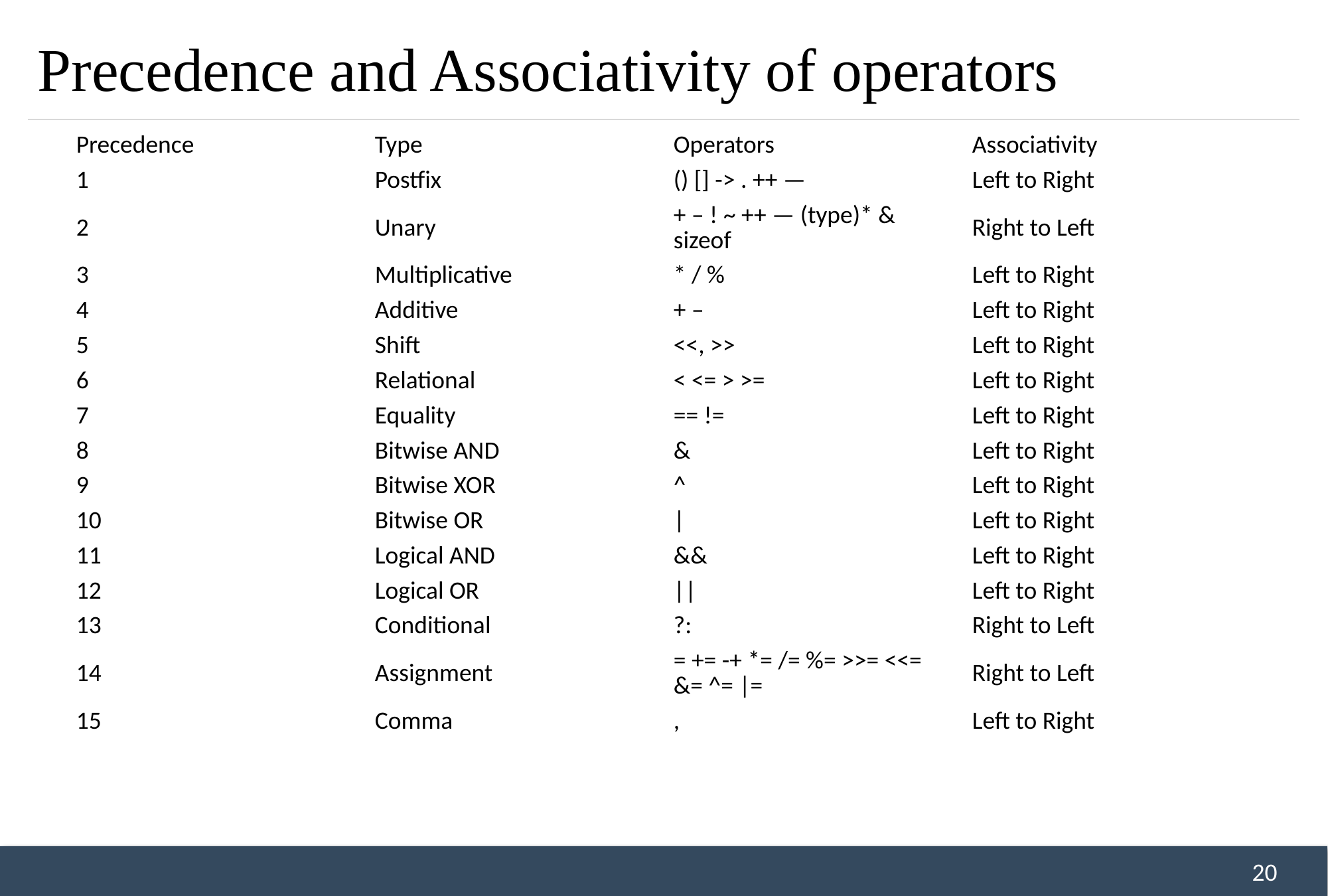

# Precedence and Associativity of operators
| Precedence | Type | Operators | Associativity |
| --- | --- | --- | --- |
| 1 | Postfix | () [] -> . ++ — | Left to Right |
| 2 | Unary | + – ! ~ ++ — (type)\* & sizeof | Right to Left |
| 3 | Multiplicative | \* / % | Left to Right |
| 4 | Additive | + – | Left to Right |
| 5 | Shift | <<, >> | Left to Right |
| 6 | Relational | < <= > >= | Left to Right |
| 7 | Equality | == != | Left to Right |
| 8 | Bitwise AND | & | Left to Right |
| 9 | Bitwise XOR | ^ | Left to Right |
| 10 | Bitwise OR | | | Left to Right |
| 11 | Logical AND | && | Left to Right |
| 12 | Logical OR | || | Left to Right |
| 13 | Conditional | ?: | Right to Left |
| 14 | Assignment | = += -+ \*= /= %= >>= <<= &= ^= |= | Right to Left |
| 15 | Comma | , | Left to Right |